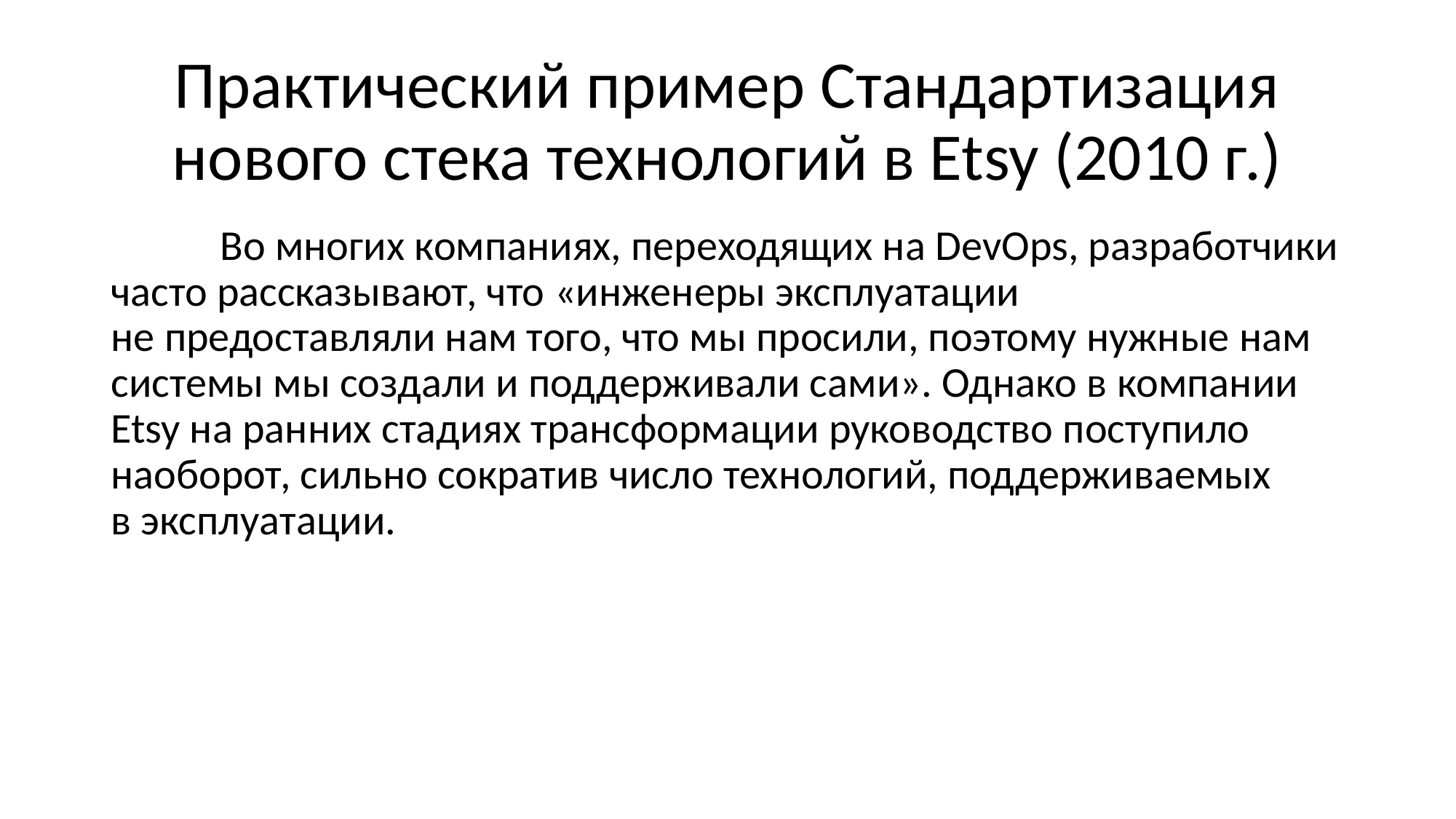

# Практический пример Стандартизация нового стека технологий в Etsy (2010 г.)
	Во многих компаниях, переходящих на DevOps, разработчики часто рассказывают, что «инженеры эксплуатации не предоставляли нам того, что мы просили, поэтому нужные нам системы мы создали и поддерживали сами». Однако в компании Etsy на ранних стадиях трансформации руководство поступило наоборот, сильно сократив число технологий, поддерживаемых в эксплуатации.